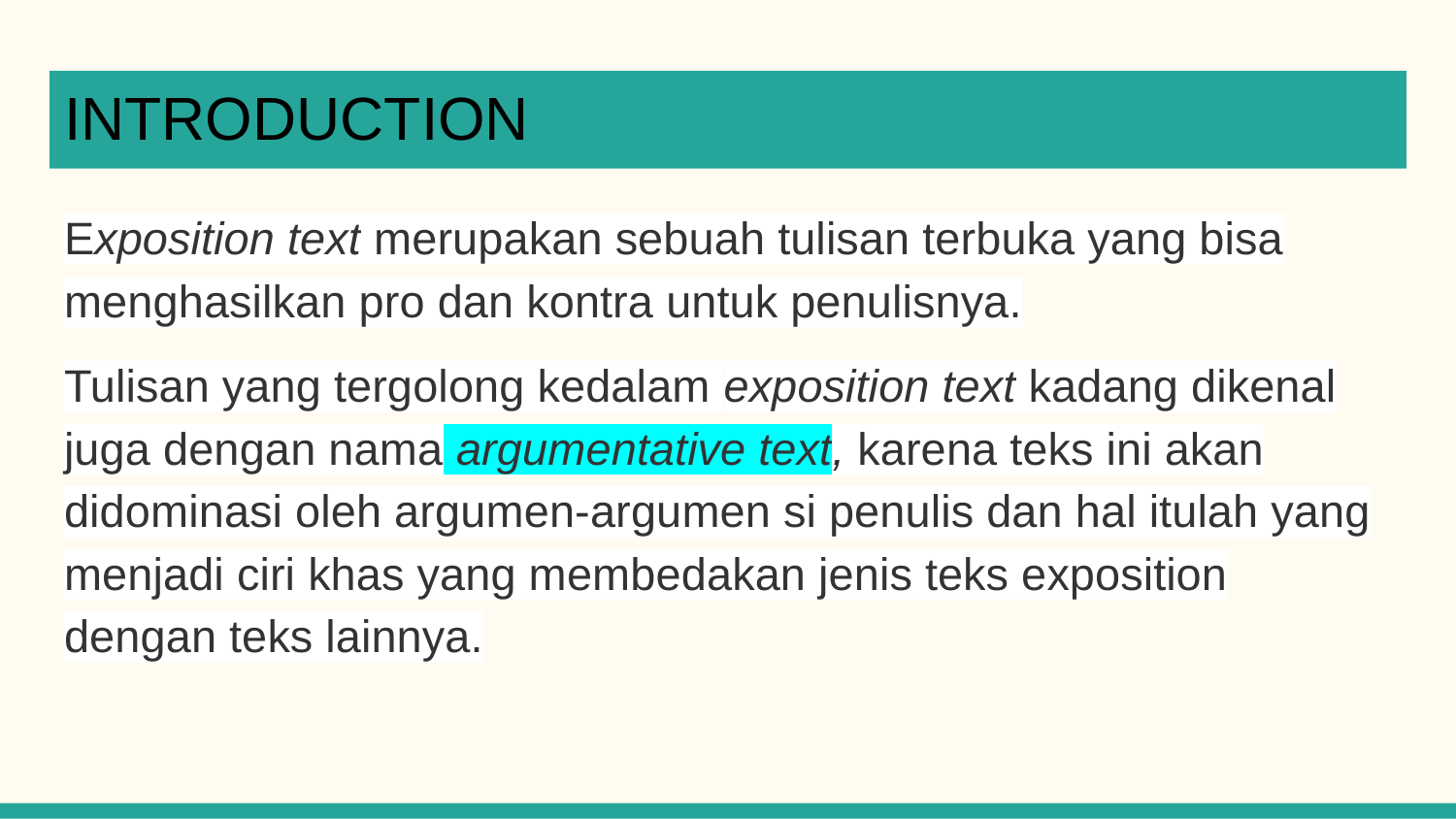

# INTRODUCTION
Exposition text merupakan sebuah tulisan terbuka yang bisa menghasilkan pro dan kontra untuk penulisnya.
Tulisan yang tergolong kedalam exposition text kadang dikenal juga dengan nama argumentative text, karena teks ini akan didominasi oleh argumen-argumen si penulis dan hal itulah yang menjadi ciri khas yang membedakan jenis teks exposition dengan teks lainnya.